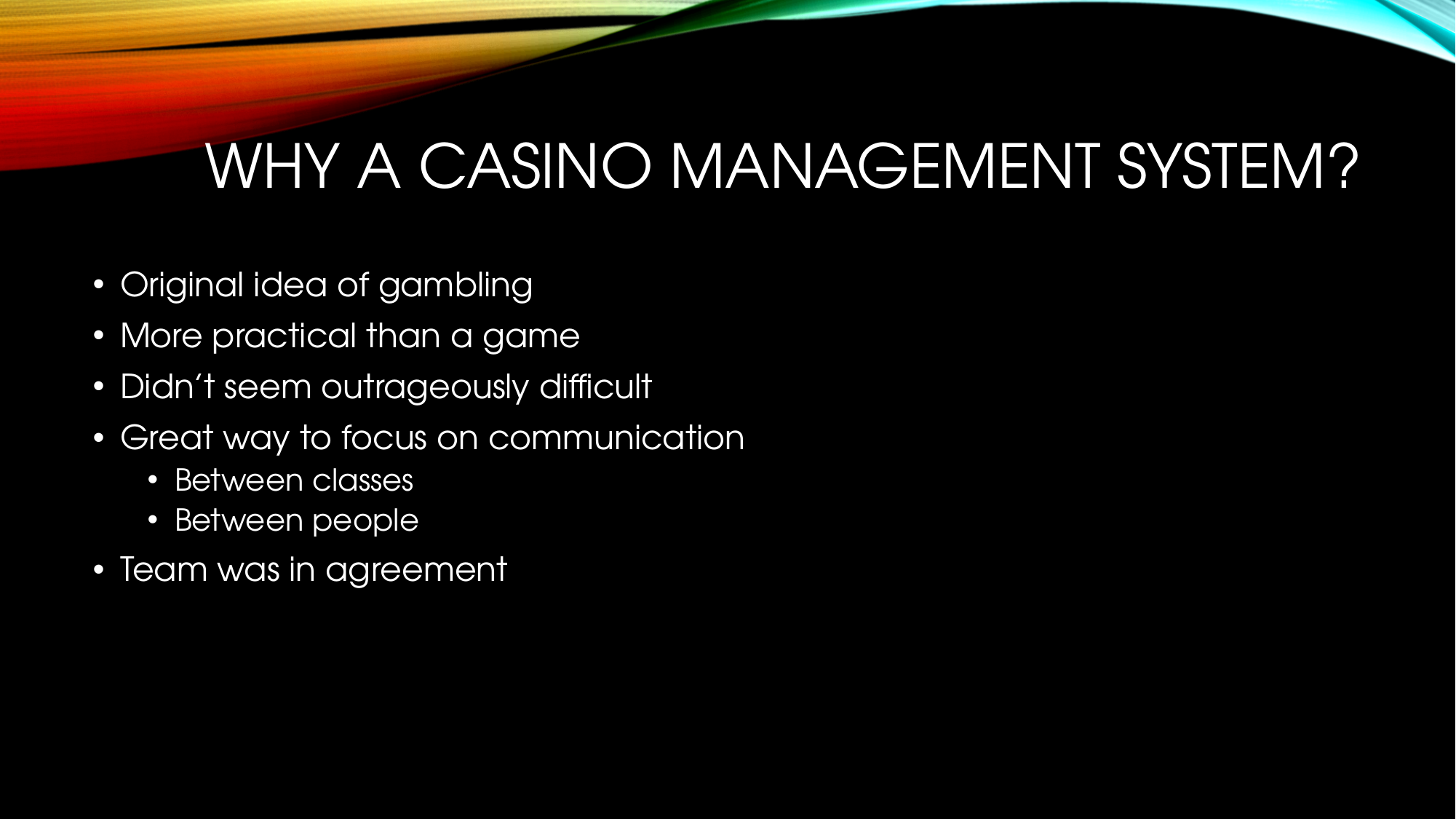

# Why a casino management system?
Original idea of gambling
More practical than a game
Didn’t seem outrageously difficult
Great way to focus on communication
Between classes
Between people
Team was in agreement